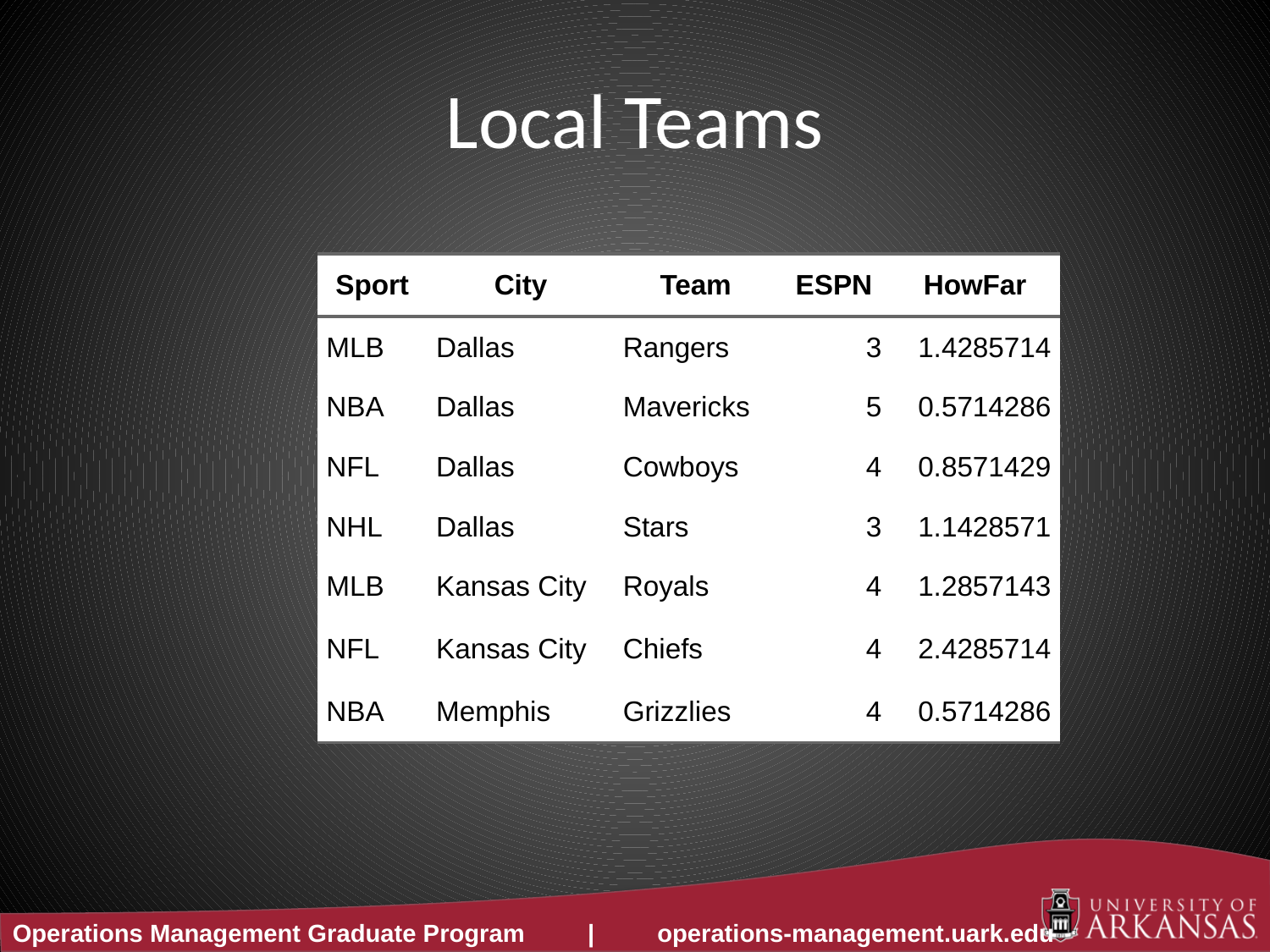

# Local Teams
| Sport | City | Team | ESPN | HowFar |
| --- | --- | --- | --- | --- |
| MLB | Dallas | Rangers | 3 | 1.4285714 |
| NBA | Dallas | Mavericks | 5 | 0.5714286 |
| NFL | Dallas | Cowboys | 4 | 0.8571429 |
| NHL | Dallas | Stars | 3 | 1.1428571 |
| MLB | Kansas City | Royals | 4 | 1.2857143 |
| NFL | Kansas City | Chiefs | 4 | 2.4285714 |
| NBA | Memphis | Grizzlies | 4 | 0.5714286 |